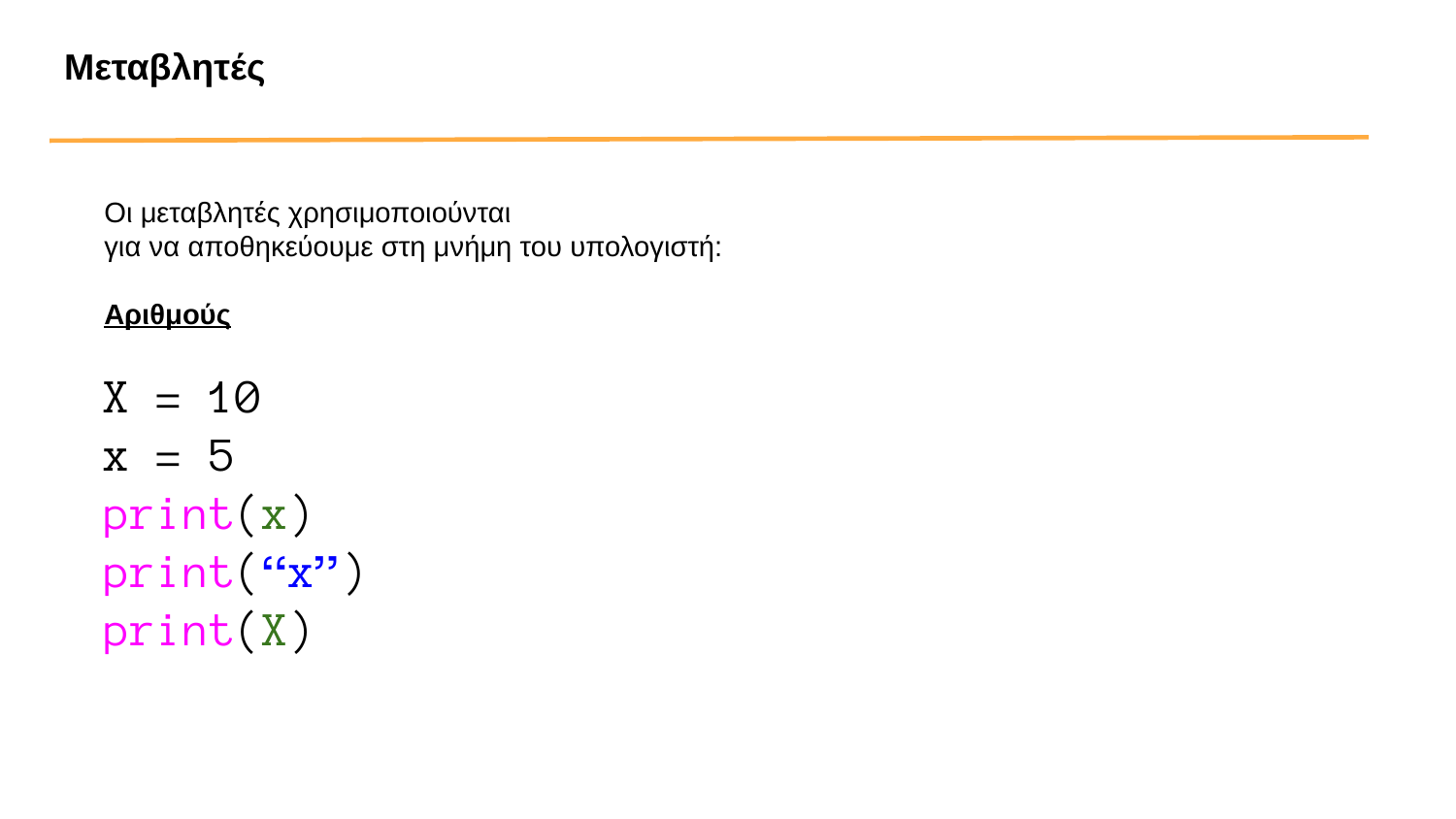

# Μεταβλητές

Οι μεταβλητές χρησιμοποιούνται
για να αποθηκεύουμε στη μνήμη του υπολογιστή:

Αριθμούς

X = 10
x = 5
print(x)
print(“x”)
print(X)